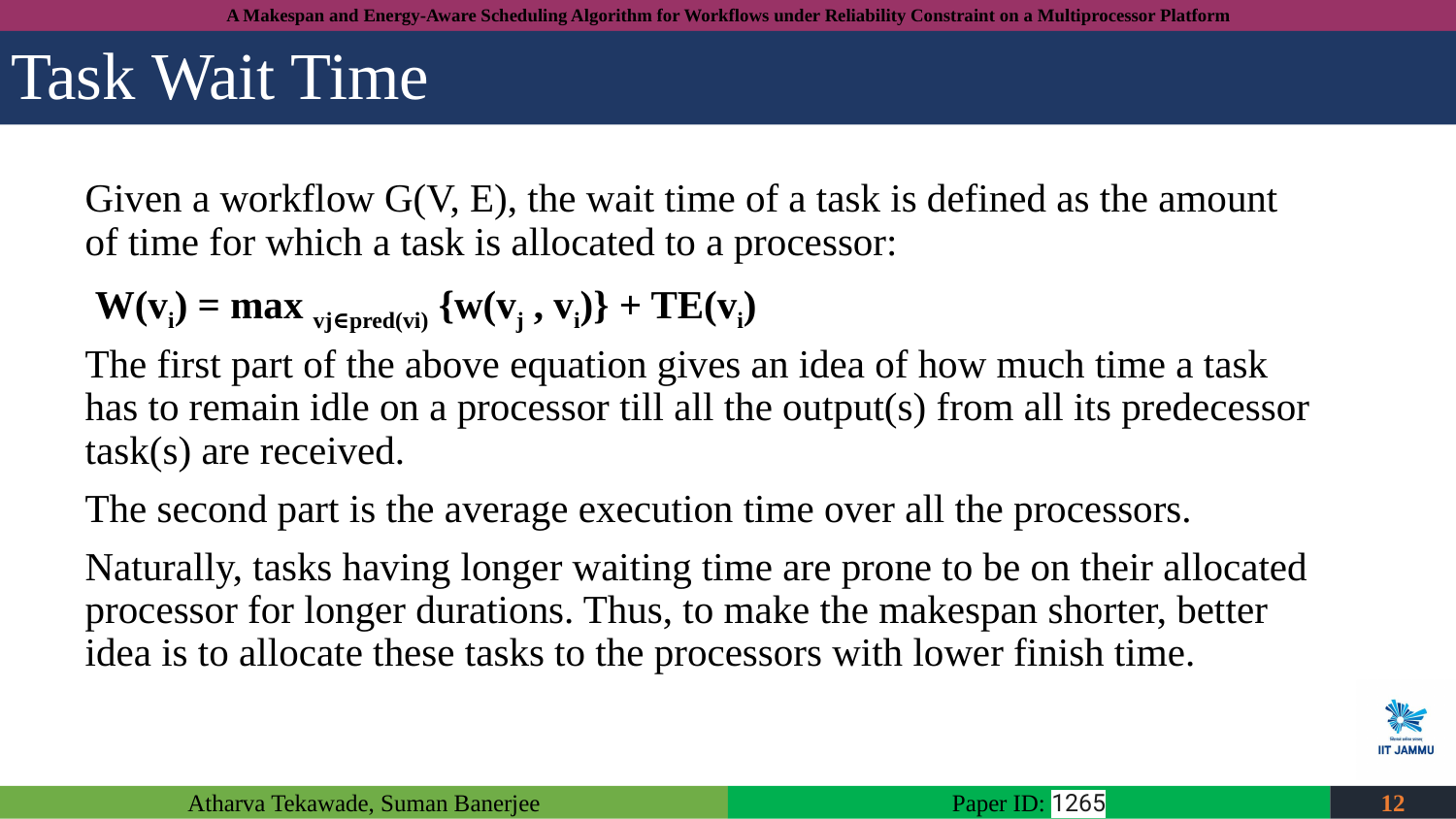

# Task Wait Time
Given a workflow G(V, E), the wait time of a task is defined as the amount of time for which a task is allocated to a processor:
 W(vi) = max vj∈pred(vi) {w(vj , vi)} + TE(vi)
The first part of the above equation gives an idea of how much time a task has to remain idle on a processor till all the output(s) from all its predecessor task(s) are received.
The second part is the average execution time over all the processors.
Naturally, tasks having longer waiting time are prone to be on their allocated processor for longer durations. Thus, to make the makespan shorter, better idea is to allocate these tasks to the processors with lower finish time.